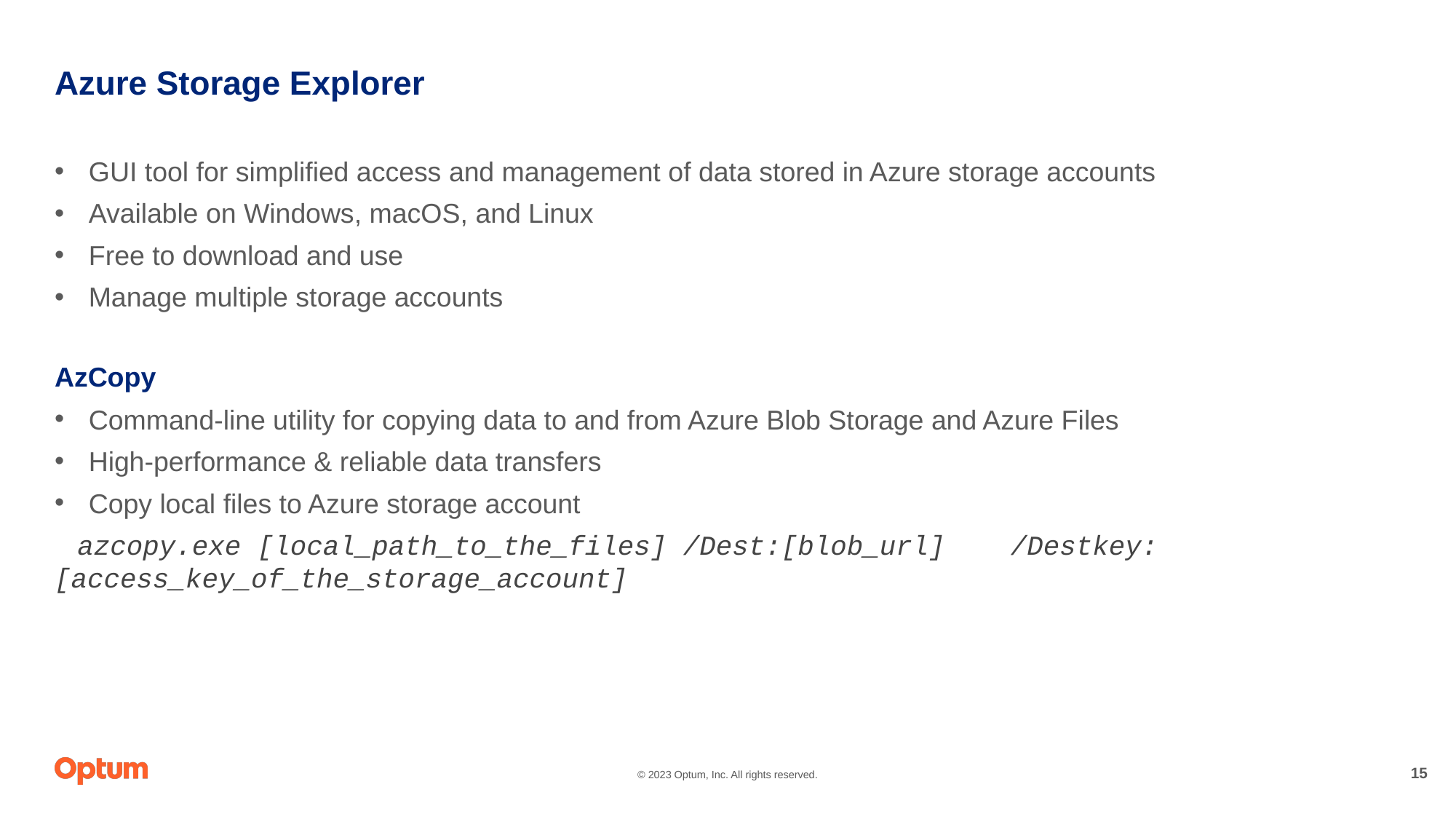

# Azure Storage Explorer
GUI tool for simplified access and management of data stored in Azure storage accounts
Available on Windows, macOS, and Linux
Free to download and use
Manage multiple storage accounts

AzCopy
Command-line utility for copying data to and from Azure Blob Storage and Azure Files
High-performance & reliable data transfers
Copy local files to Azure storage account
   azcopy.exe [local_path_to_the_files] /Dest:[blob_url]    /Destkey:[access_key_of_the_storage_account]